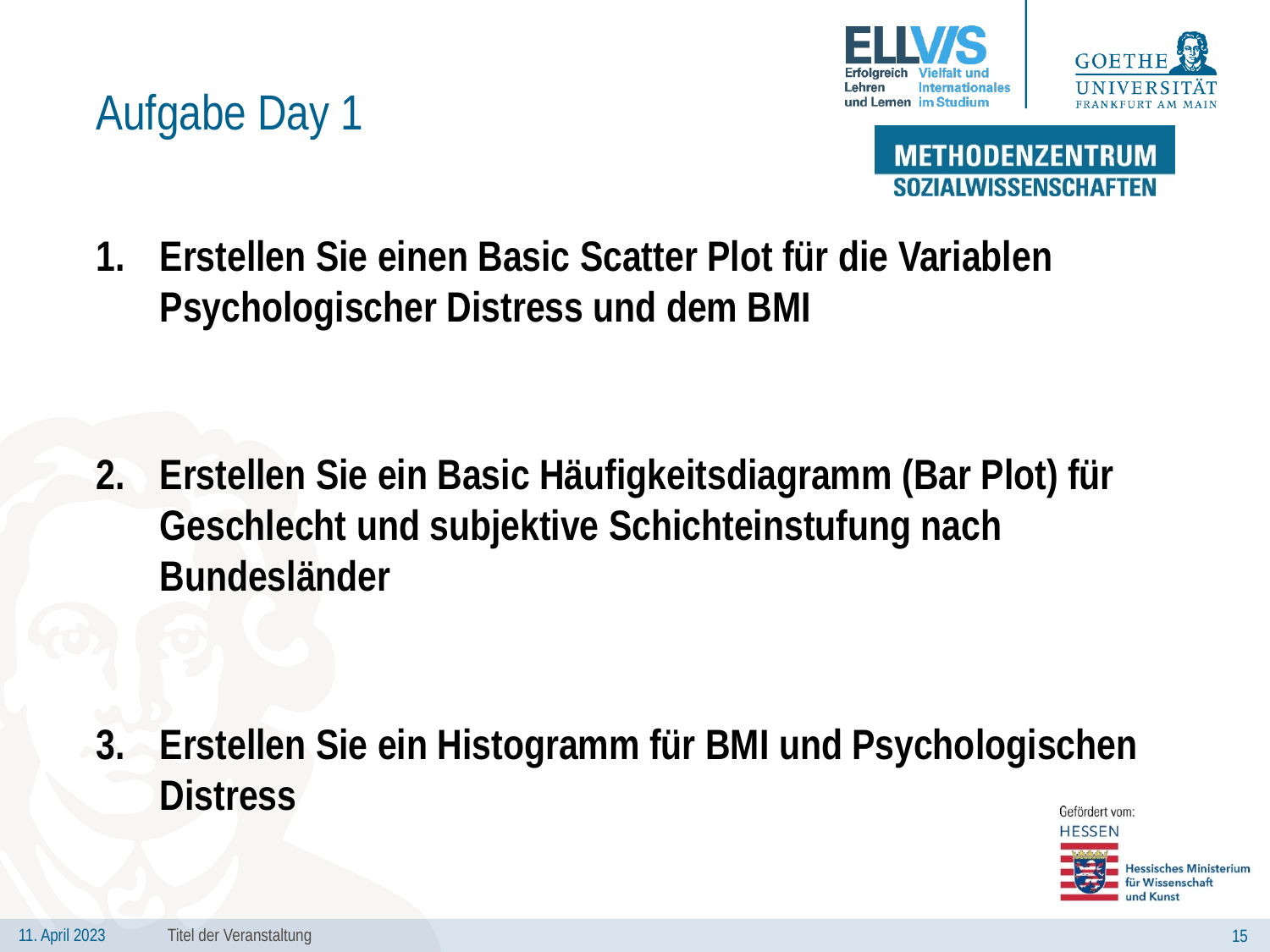

# Aufgabe Day 1

Erstellen Sie einen Basic Scatter Plot für die Variablen Psychologischer Distress und dem BMI

Erstellen Sie ein Basic Häufigkeitsdiagramm (Bar Plot) für Geschlecht und subjektive Schichteinstufung nach Bundesländer

Erstellen Sie ein Histogramm für BMI und Psychologischen Distress
Titel der Veranstaltung
15